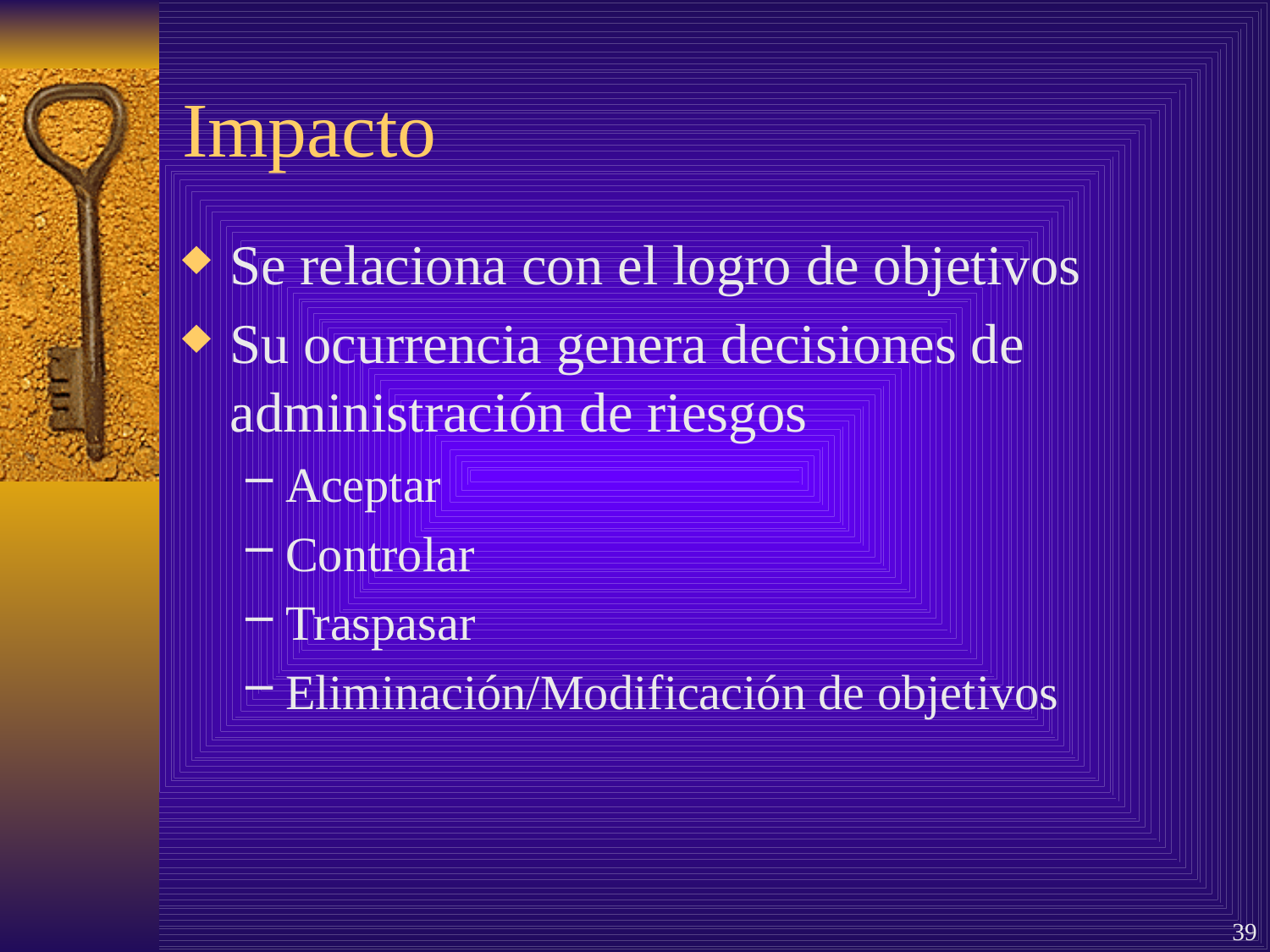

# Impacto
Se relaciona con el logro de objetivos
Su ocurrencia genera decisiones de administración de riesgos
Aceptar
Controlar
Traspasar
Eliminación/Modificación de objetivos
39